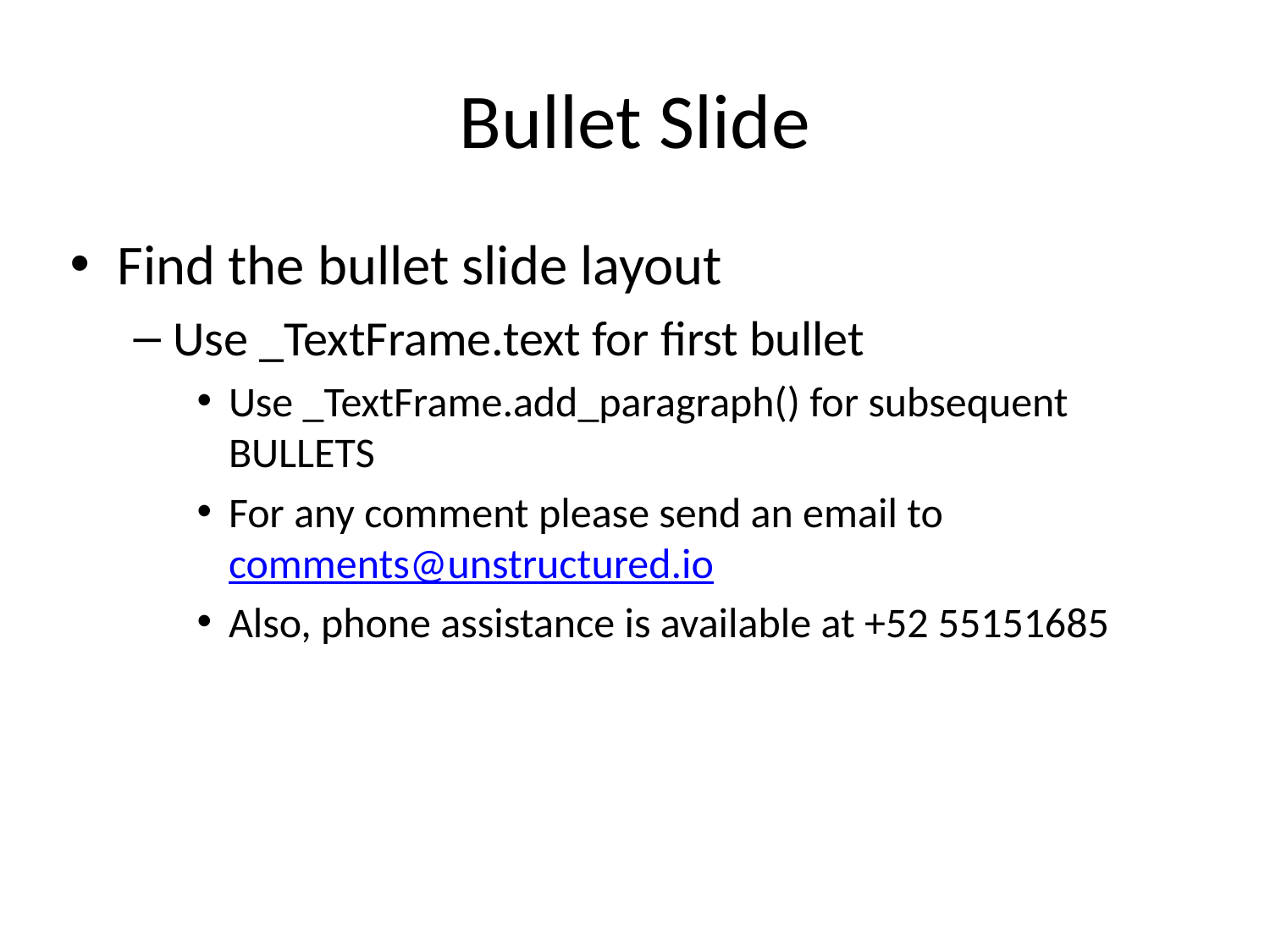

# Bullet Slide
Find the bullet slide layout
Use _TextFrame.text for first bullet
Use _TextFrame.add_paragraph() for subsequent BULLETS
For any comment please send an email to comments@unstructured.io
Also, phone assistance is available at +52 55151685